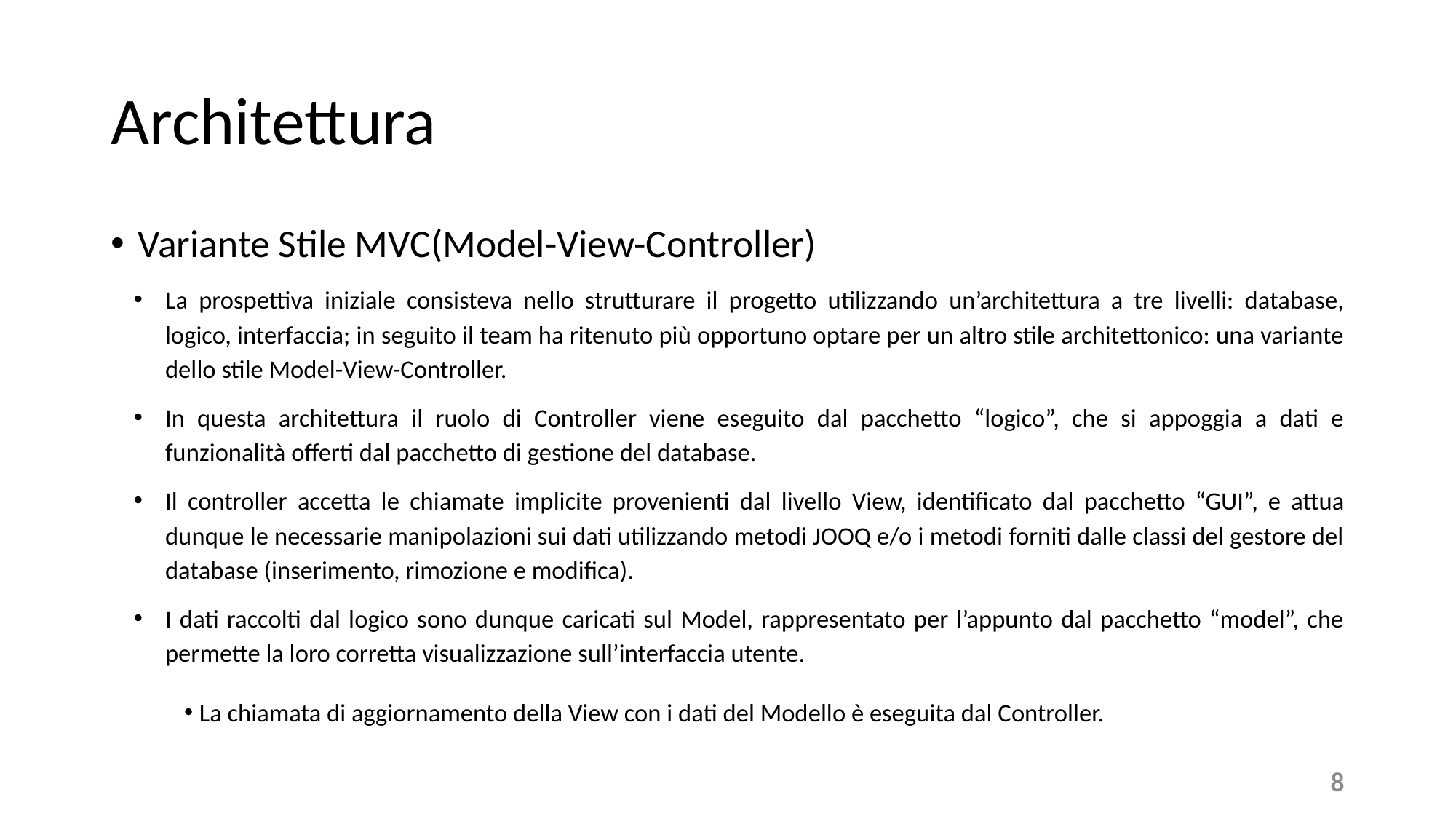

# Architettura
Variante Stile MVC(Model-View-Controller)
La prospettiva iniziale consisteva nello strutturare il progetto utilizzando un’architettura a tre livelli: database, logico, interfaccia; in seguito il team ha ritenuto più opportuno optare per un altro stile architettonico: una variante dello stile Model-View-Controller.
In questa architettura il ruolo di Controller viene eseguito dal pacchetto “logico”, che si appoggia a dati e funzionalità offerti dal pacchetto di gestione del database.
Il controller accetta le chiamate implicite provenienti dal livello View, identificato dal pacchetto “GUI”, e attua dunque le necessarie manipolazioni sui dati utilizzando metodi JOOQ e/o i metodi forniti dalle classi del gestore del database (inserimento, rimozione e modifica).
I dati raccolti dal logico sono dunque caricati sul Model, rappresentato per l’appunto dal pacchetto “model”, che permette la loro corretta visualizzazione sull’interfaccia utente.
La chiamata di aggiornamento della View con i dati del Modello è eseguita dal Controller.

8